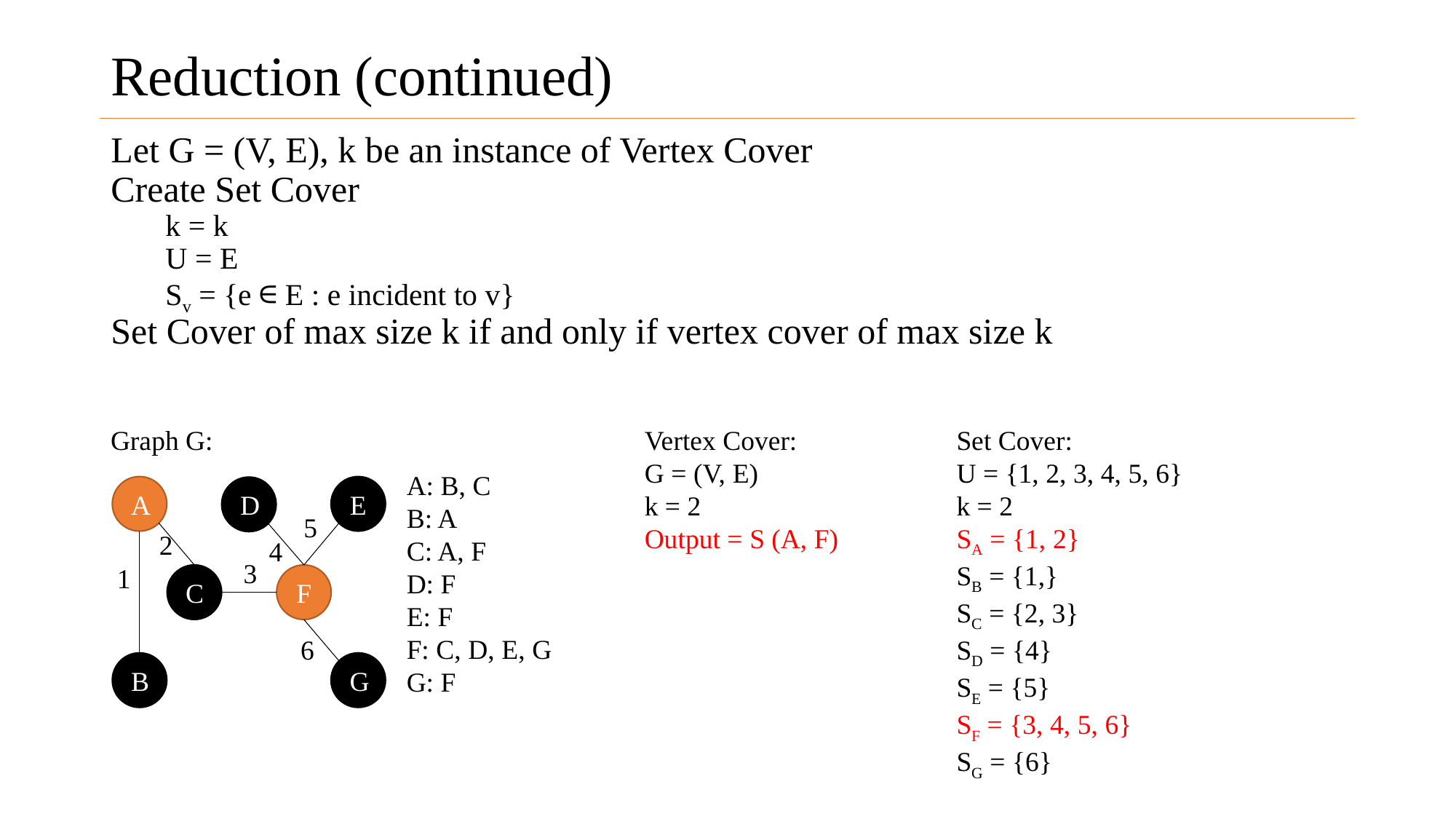

# Reduction (continued)
Let G = (V, E), k be an instance of Vertex Cover
Create Set Cover
k = k
U = E
Sv = {e ∈ E : e incident to v}
Set Cover of max size k if and only if vertex cover of max size k

Graph G:
A: B, C
B: A
C: A, F
D: F
E: F
F: C, D, E, G
G: F

A
E
D
C
F
B
G
5
2
4
3
1
6
Vertex Cover:
G = (V, E)
k = 2
Output = S (A, F)
Set Cover:
U = {1, 2, 3, 4, 5, 6}
k = 2
SA = {1, 2}
SB = {1,}
SC = {2, 3}
SD = {4}
SE = {5}
SF = {3, 4, 5, 6}
SG = {6}